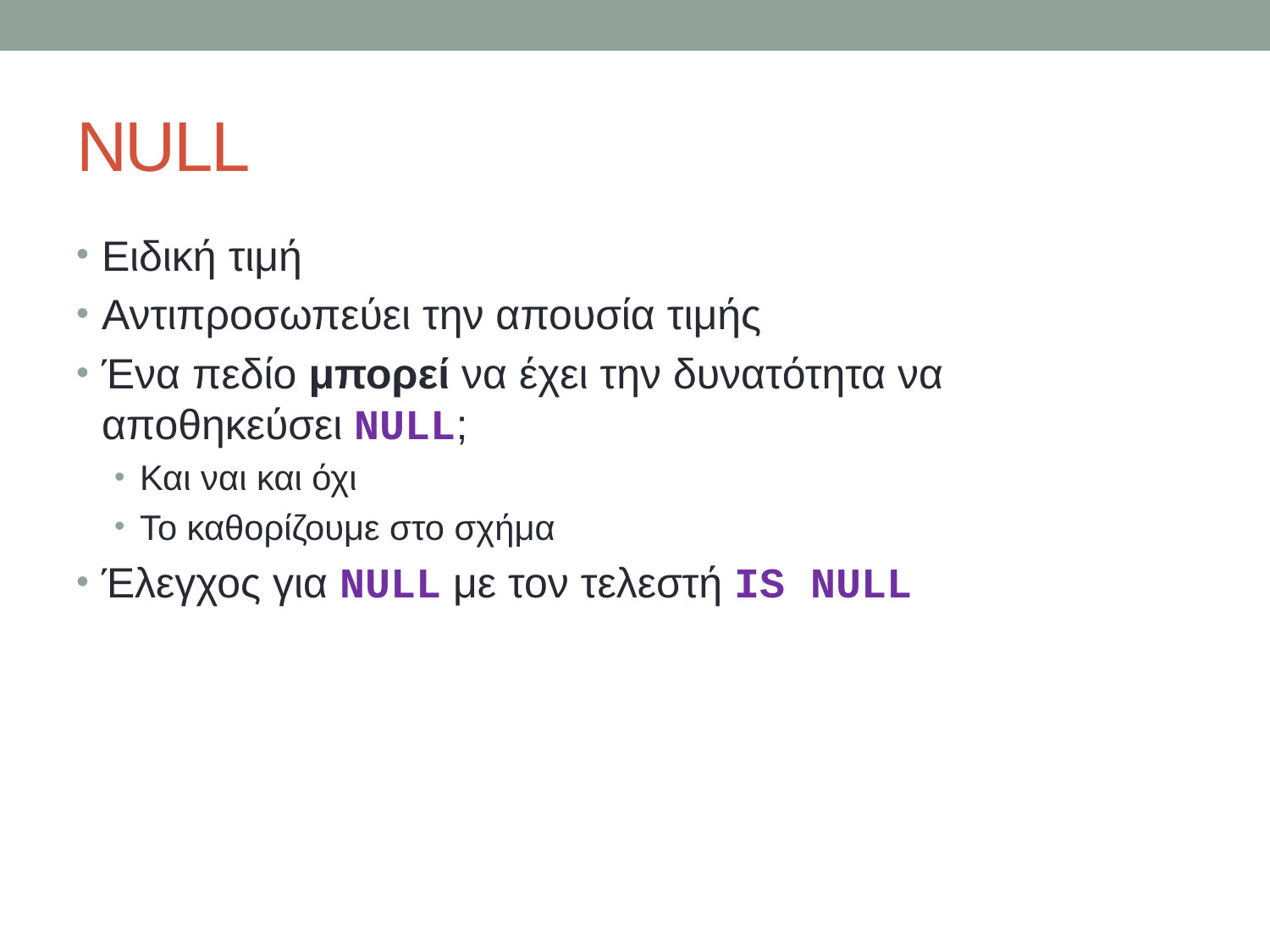

# NULL
Ειδική τιμή
Αντιπροσωπεύει την απουσία τιμής
Ένα πεδίο μπορεί να έχει την δυνατότητα να αποθηκεύσει NULL;
Και ναι και όχι
Το καθορίζουμε στο σχήμα
Έλεγχος για NULL με τον τελεστή IS NULL